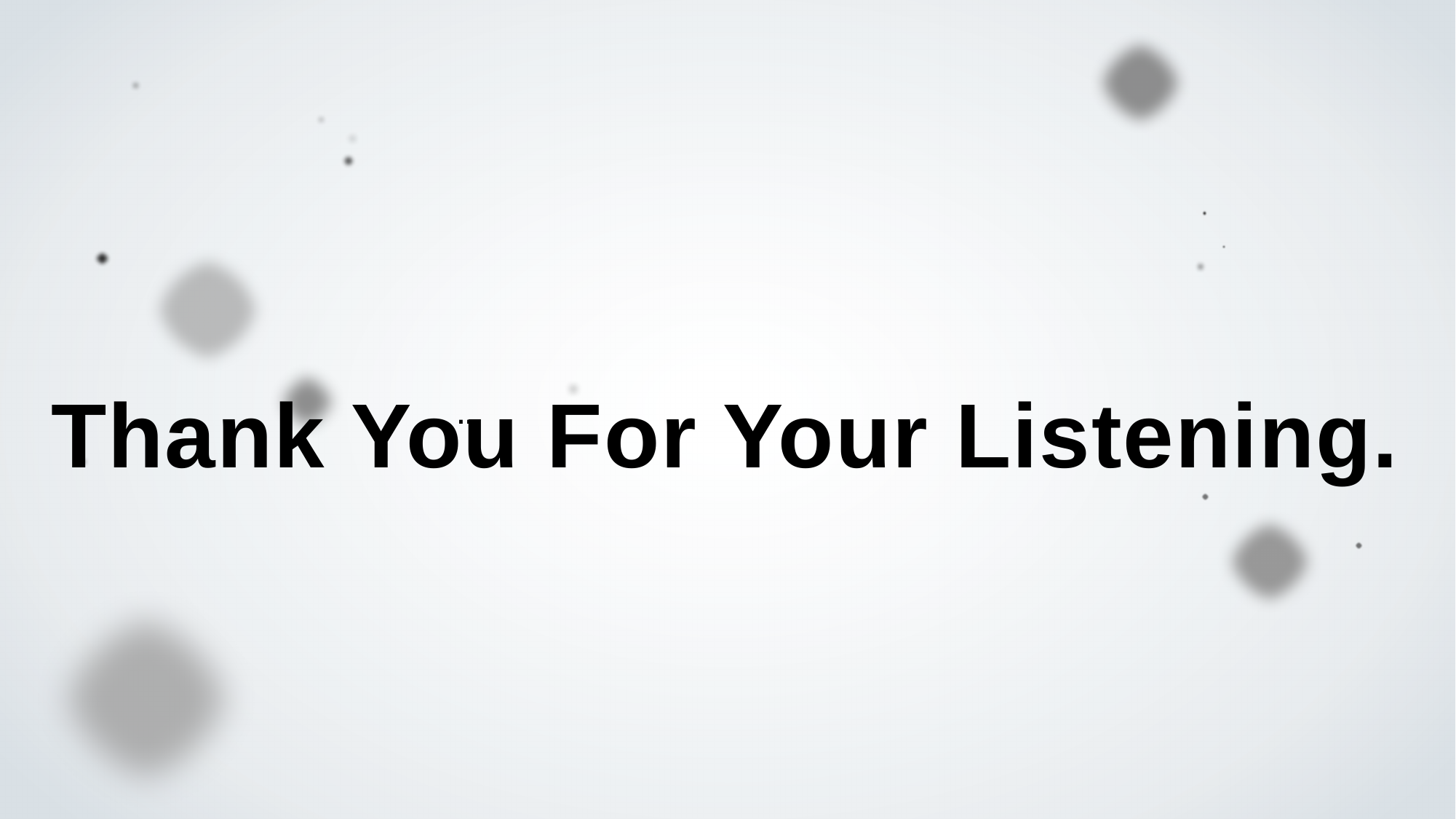

Thank You For Your Listening.

.
.
.